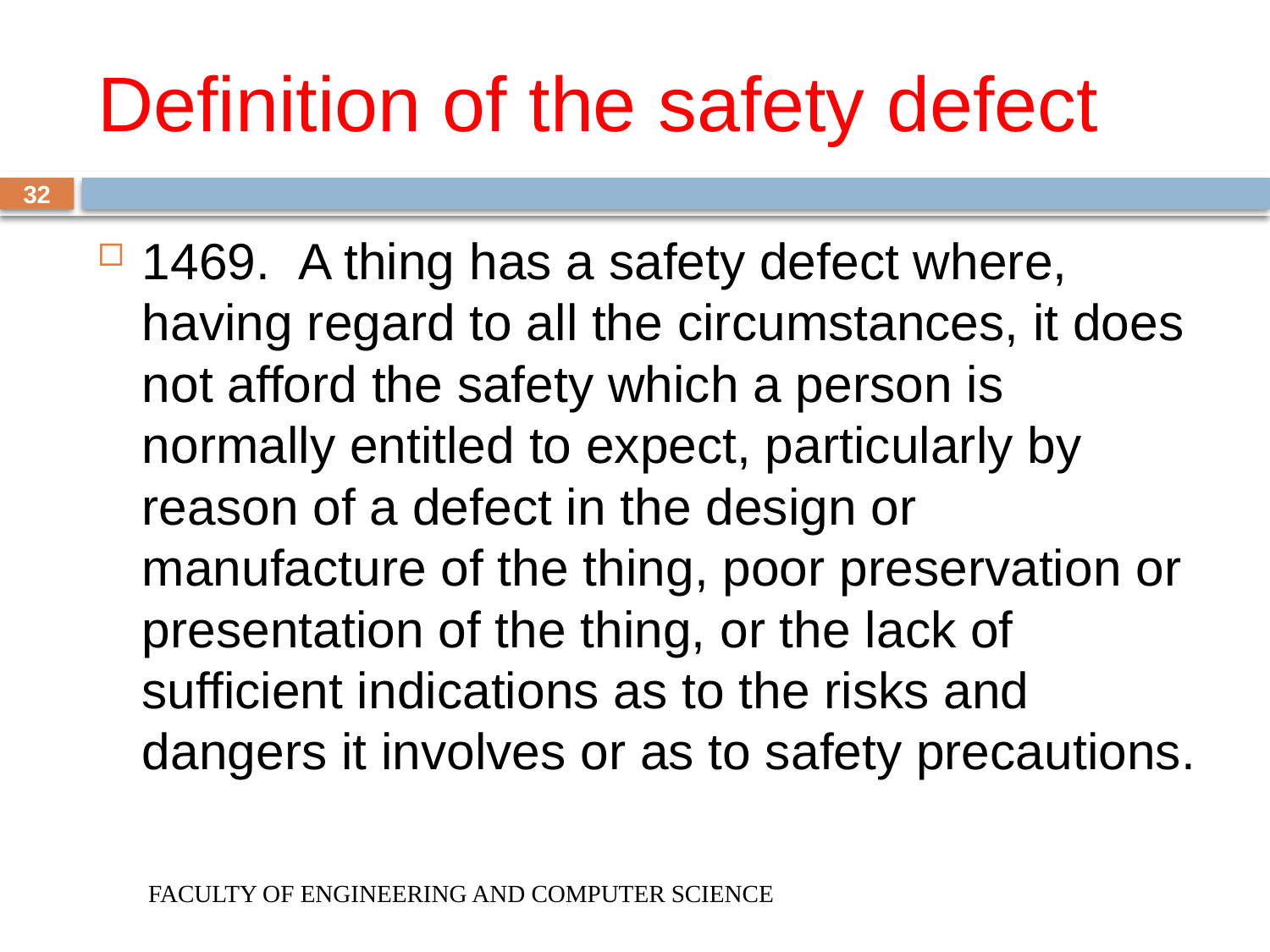

# Definition of the safety defect
32
1469.  A thing has a safety defect where, having regard to all the circumstances, it does not afford the safety which a person is normally entitled to expect, particularly by reason of a defect in the design or manufacture of the thing, poor preservation or presentation of the thing, or the lack of sufficient indications as to the risks and dangers it involves or as to safety precautions.
FACULTY OF ENGINEERING AND COMPUTER SCIENCE